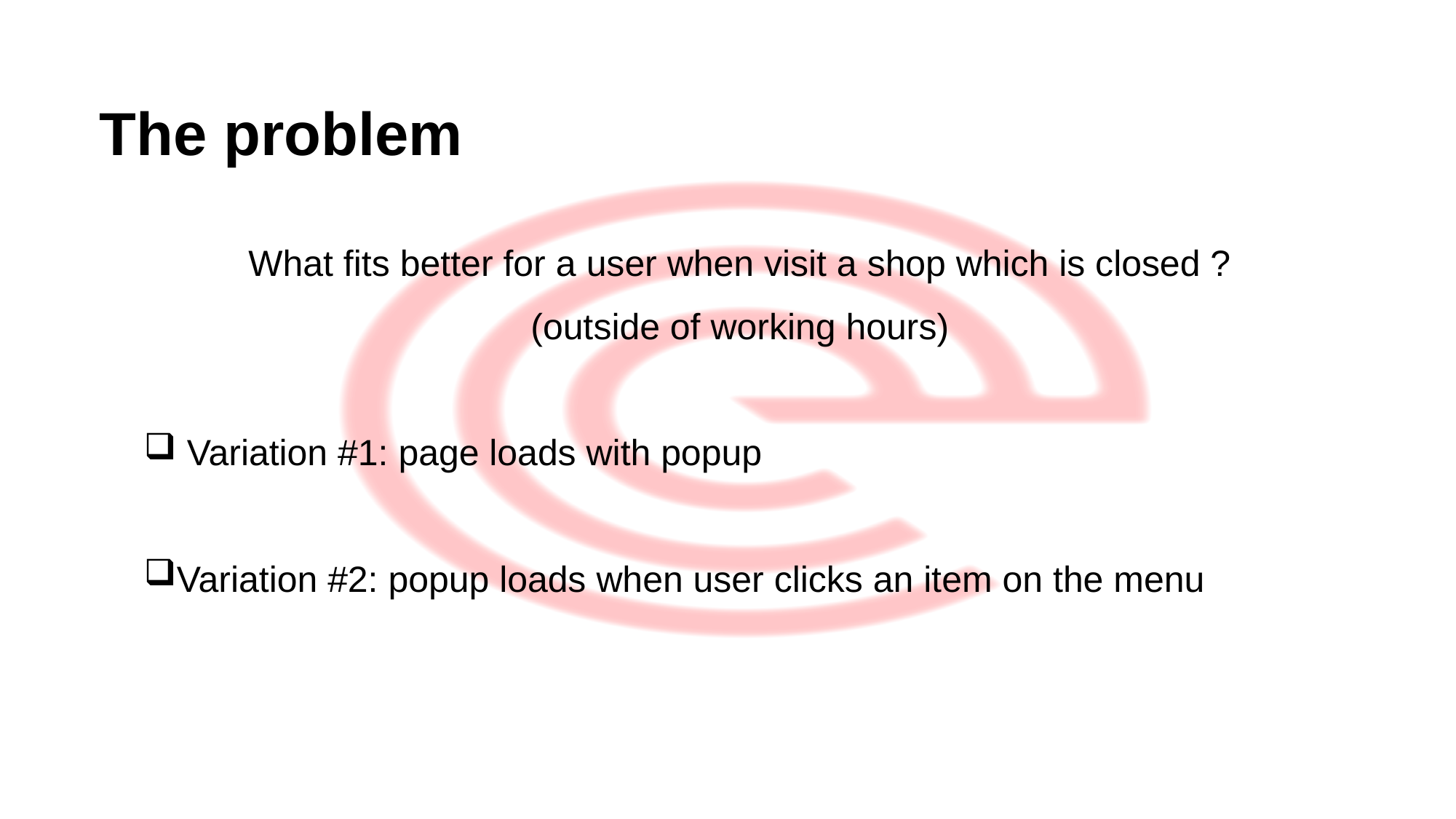

# The problem
What fits better for a user when visit a shop which is closed ?
(outside of working hours)

 Variation #1: page loads with popup

Variation #2: popup loads when user clicks an item on the menu